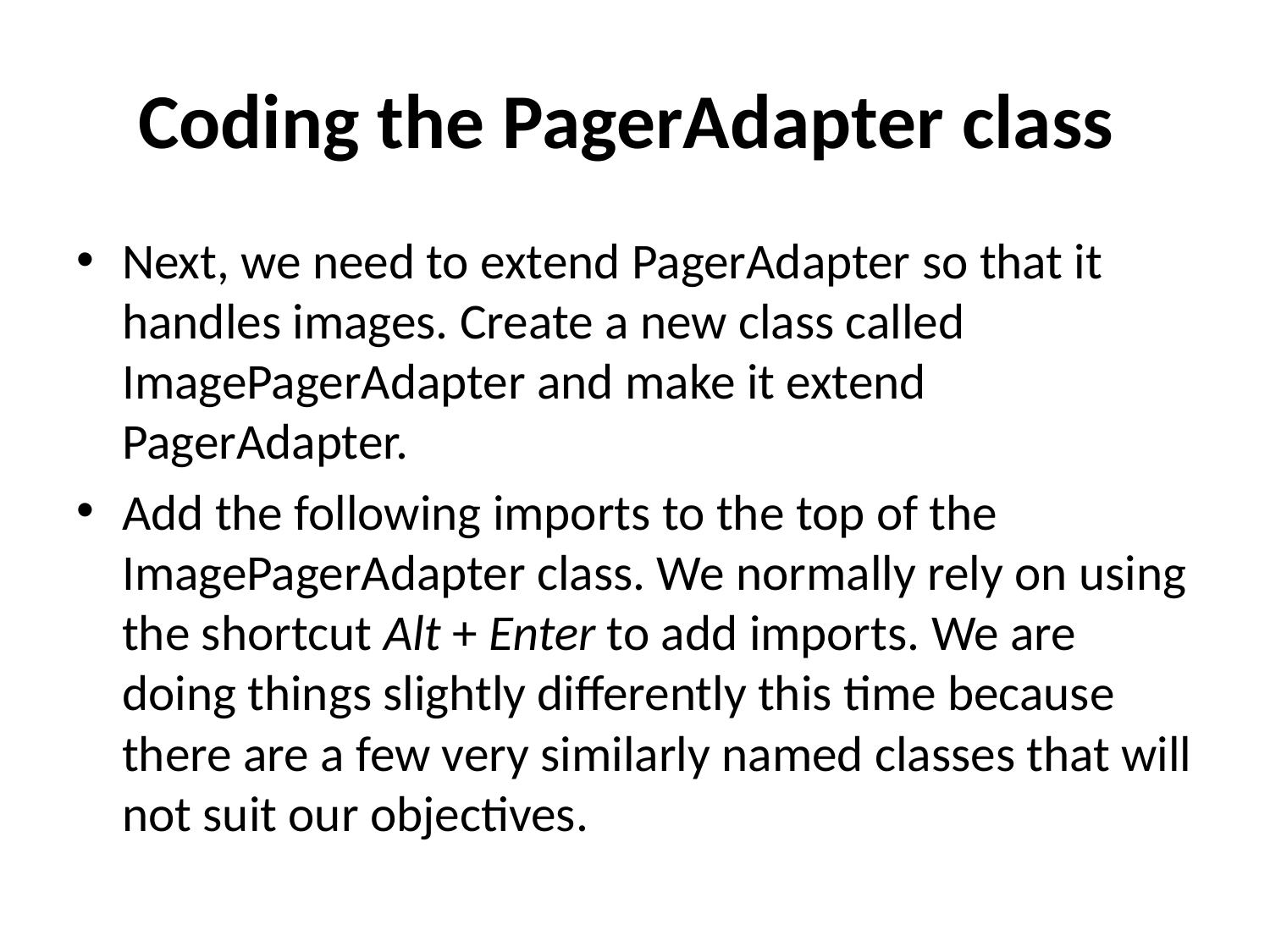

# Coding the PagerAdapter class
Next, we need to extend PagerAdapter so that it handles images. Create a new class called ImagePagerAdapter and make it extend PagerAdapter.
Add the following imports to the top of the ImagePagerAdapter class. We normally rely on using the shortcut Alt + Enter to add imports. We are doing things slightly differently this time because there are a few very similarly named classes that will not suit our objectives.